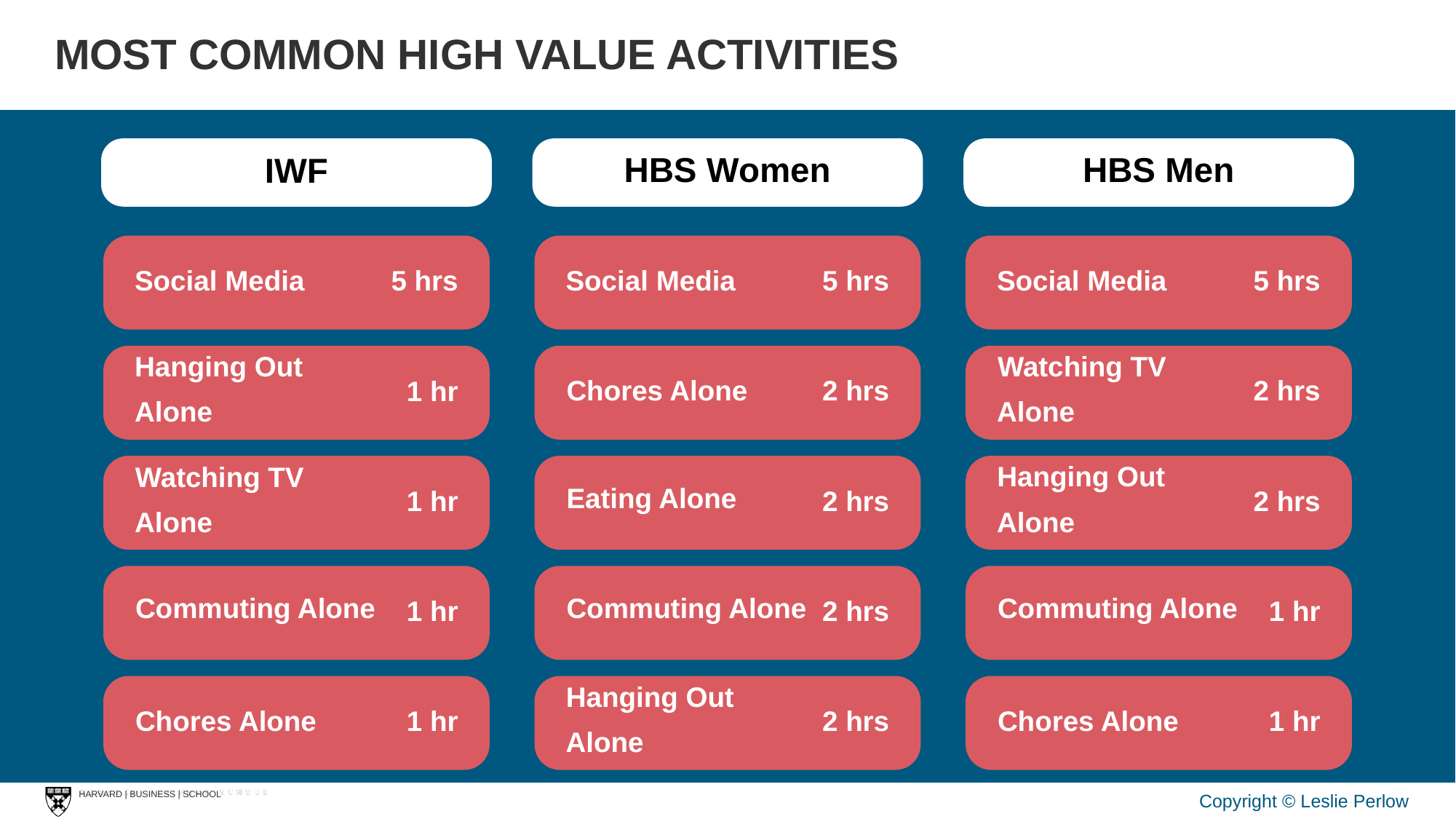

# MOST COMMON HIGH VALUE ACTIVITIES

HBS Women
HBS Men
IWF

Social Media
Social Media
Social Media
5 hrs
5 hrs
5 hrs

Hanging Out
Watching TV
Chores Alone
2 hrs
2 hrs
1 hr
Alone
Alone

Hanging Out
Watching TV
Eating Alone
2 hrs
2 hrs
1 hr
Alone
Alone

Commuting Alone
Commuting Alone
Commuting Alone
2 hrs
1 hr
1 hr

Hanging Out
Chores Alone
Chores Alone
2 hrs
1 hr
1 hr
Alone